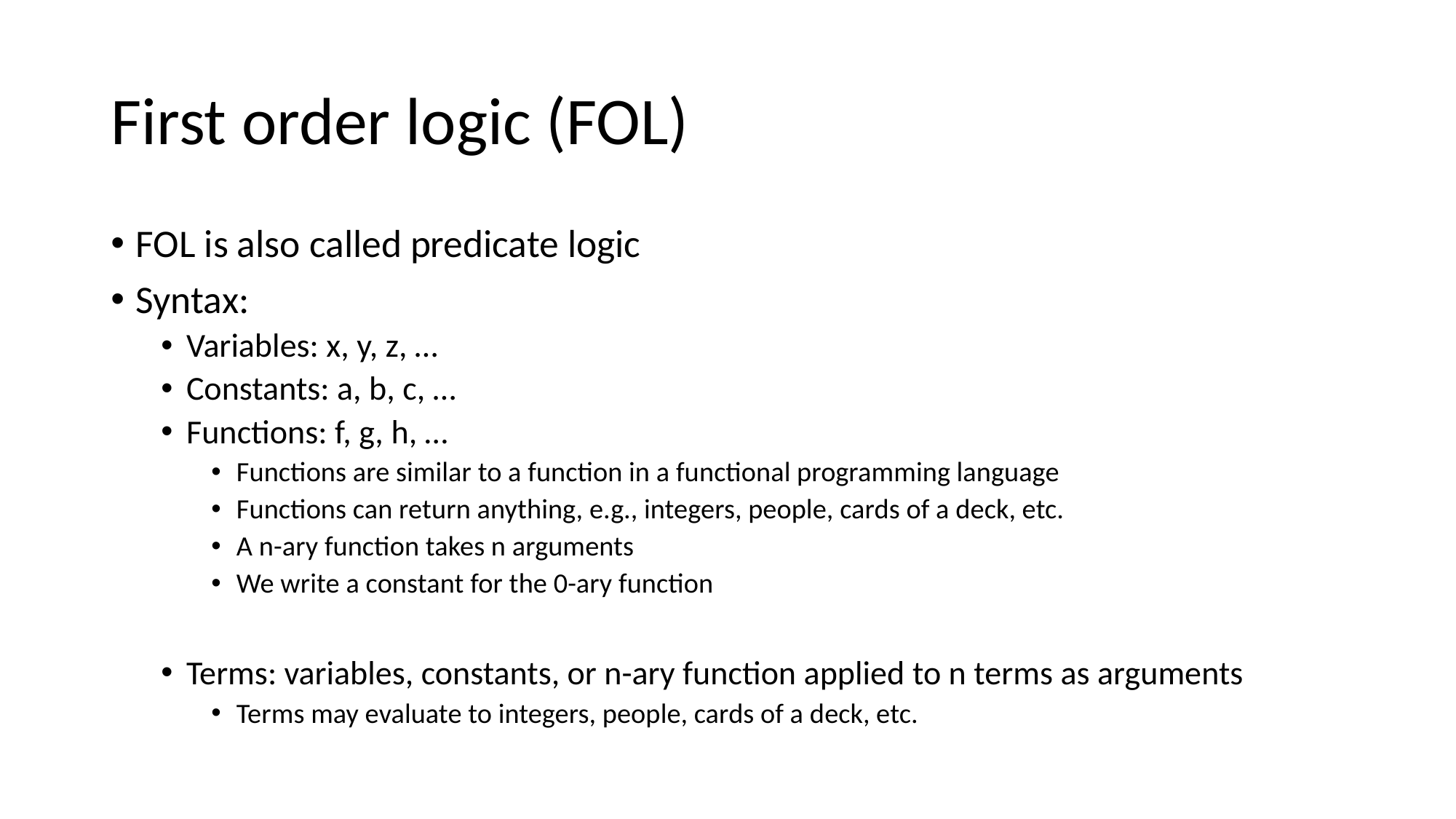

# First order logic (FOL)
FOL is also called predicate logic
Syntax:
Variables: x, y, z, …
Constants: a, b, c, …
Functions: f, g, h, …
Functions are similar to a function in a functional programming language
Functions can return anything, e.g., integers, people, cards of a deck, etc.
A n-ary function takes n arguments
We write a constant for the 0-ary function

Terms: variables, constants, or n-ary function applied to n terms as arguments
Terms may evaluate to integers, people, cards of a deck, etc.